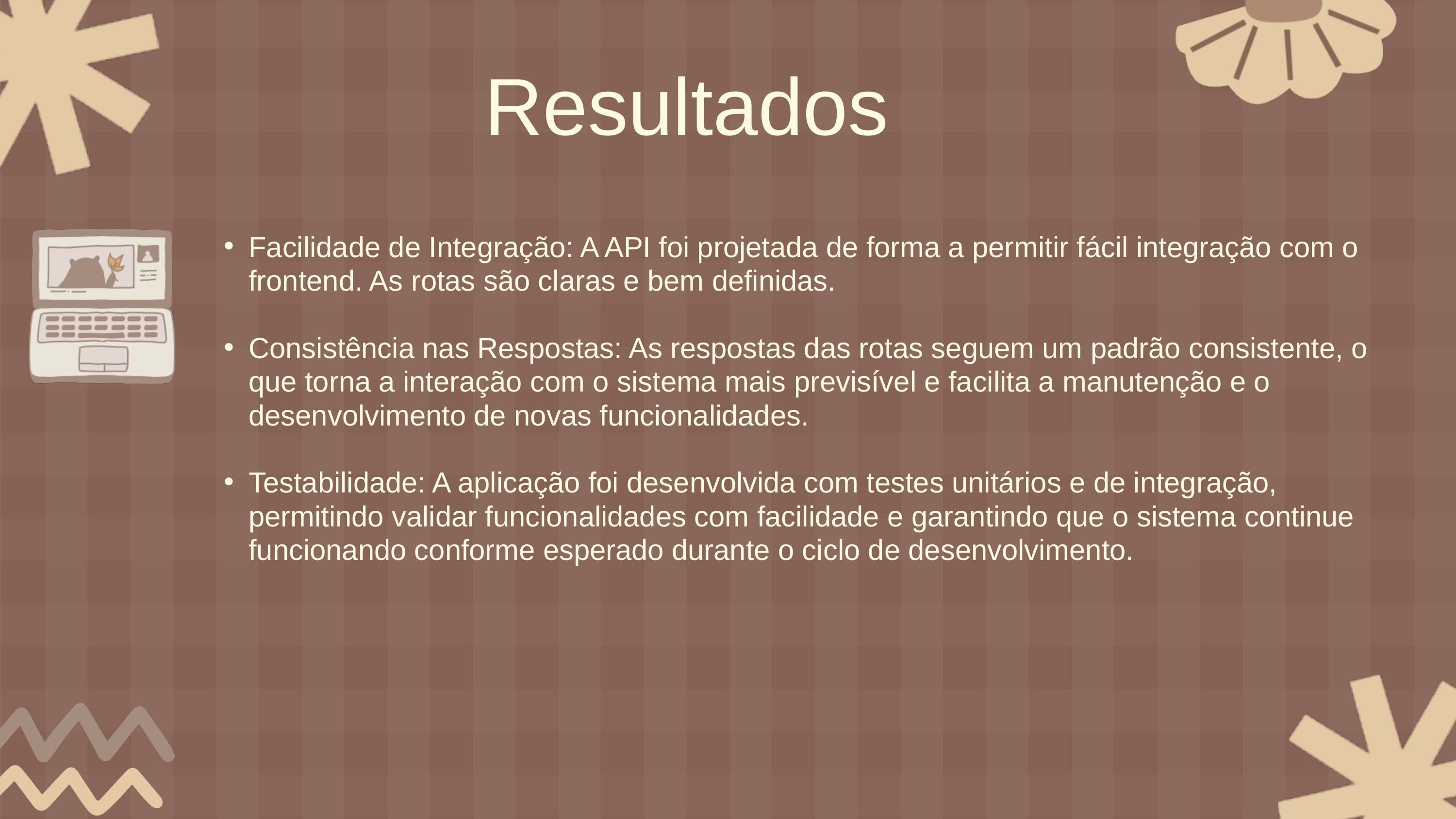

Resultados

Facilidade de Integração: A API foi projetada de forma a permitir fácil integração com o frontend. As rotas são claras e bem definidas.

Consistência nas Respostas: As respostas das rotas seguem um padrão consistente, o que torna a interação com o sistema mais previsível e facilita a manutenção e o desenvolvimento de novas funcionalidades.

Testabilidade: A aplicação foi desenvolvida com testes unitários e de integração, permitindo validar funcionalidades com facilidade e garantindo que o sistema continue funcionando conforme esperado durante o ciclo de desenvolvimento.